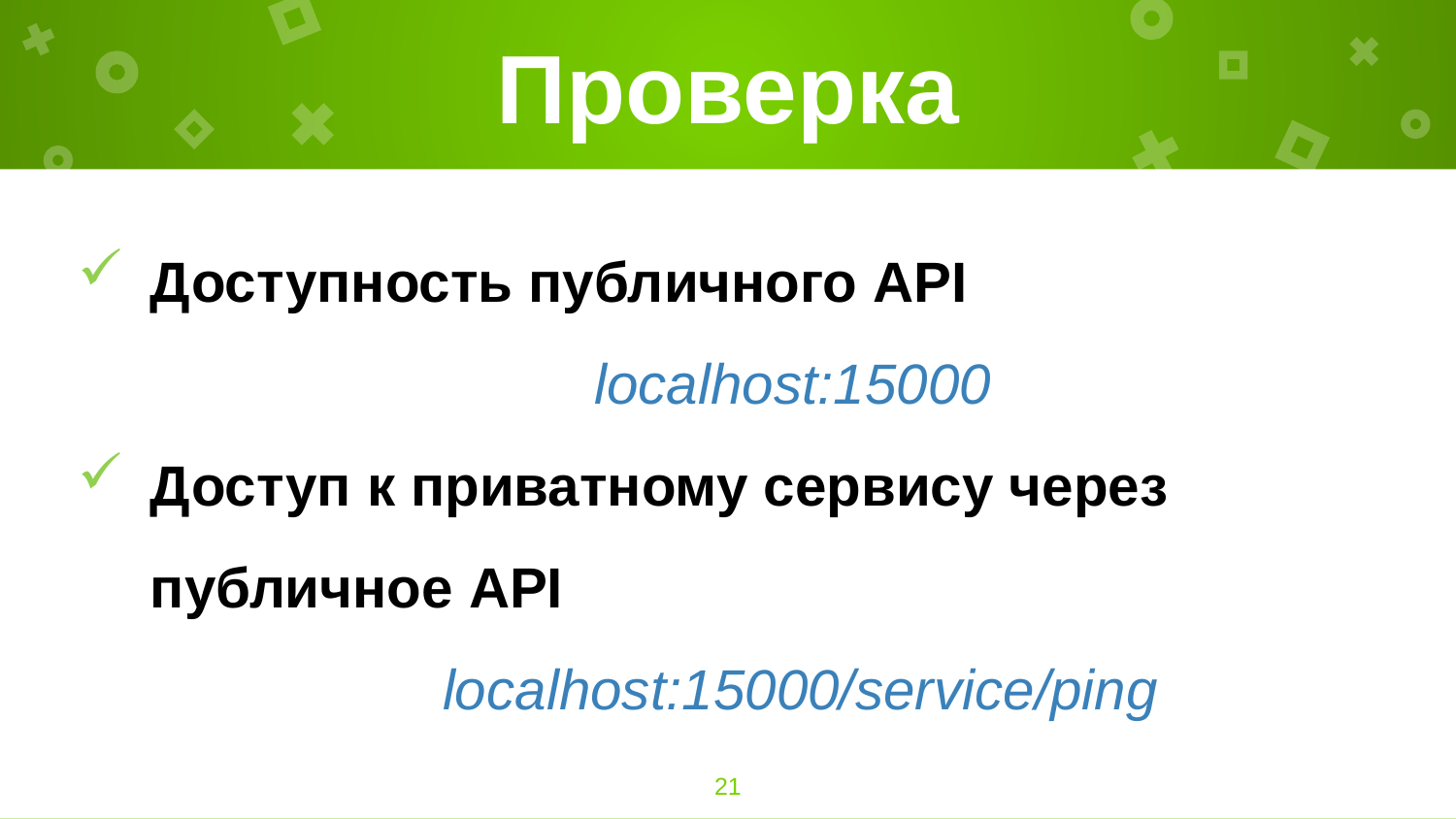

# Проверка
Доступность публичного API
	localhost:15000
Доступ к приватному сервису через публичное API
	localhost:15000/service/ping

21